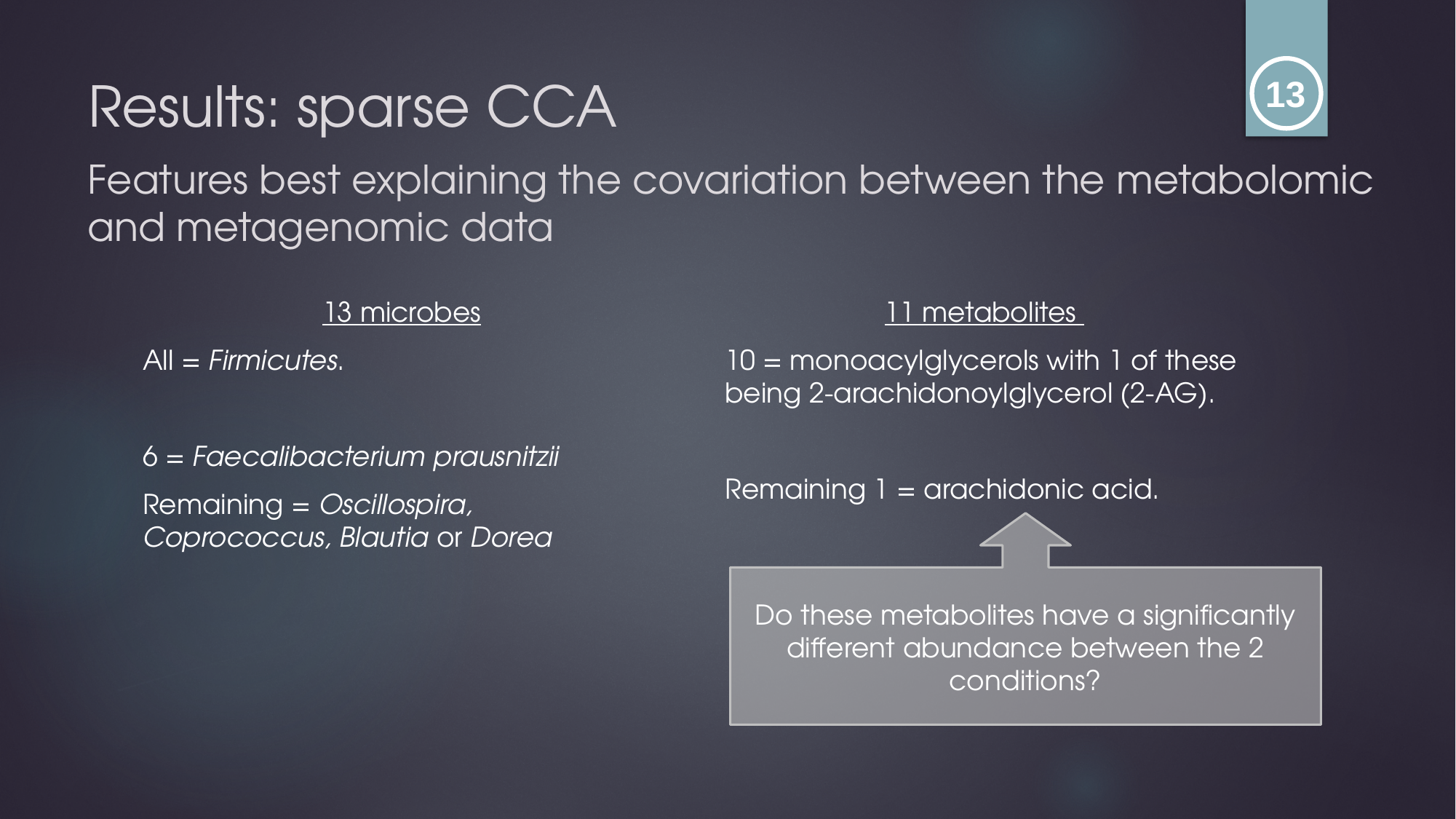

# Results: sparse CCA

13
Features best explaining the covariation between the metabolomic and metagenomic data
13 microbes
All = Firmicutes.

6 = Faecalibacterium prausnitzii
Remaining = Oscillospira, Coprococcus, Blautia or Dorea
11 metabolites
10 = monoacylglycerols with 1 of these being 2-arachidonoylglycerol (2-AG).

Remaining 1 = arachidonic acid.

Do these metabolites have a significantly different abundance between the 2 conditions?